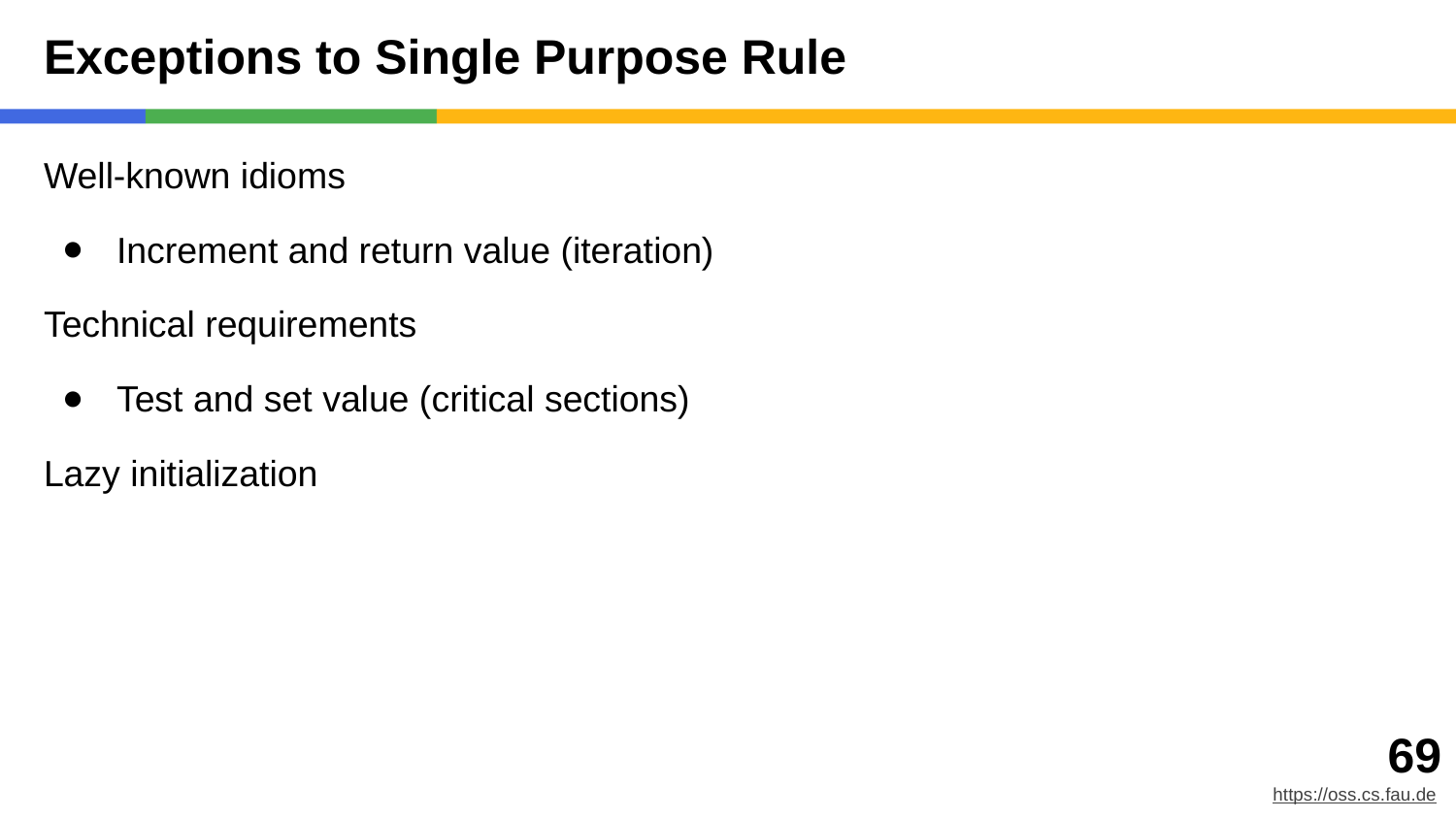

# Exceptions to Single Purpose Rule
Well-known idioms
Increment and return value (iteration)
Technical requirements
Test and set value (critical sections)
Lazy initialization

69
https://oss.cs.fau.de